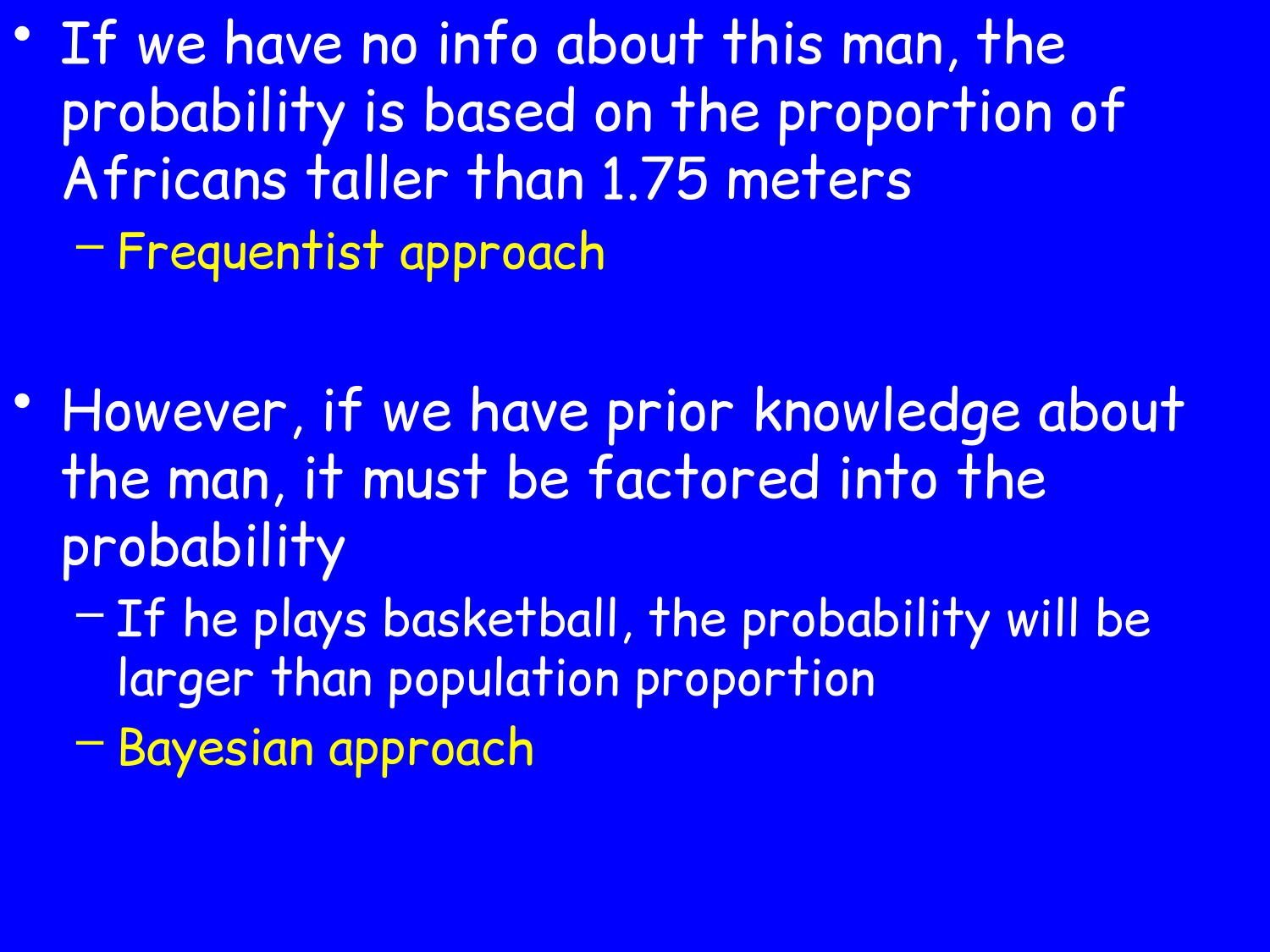

If we have no info about this man, the probability is based on the proportion of Africans taller than 1.75 meters
Frequentist approach

However, if we have prior knowledge about the man, it must be factored into the probability
If he plays basketball, the probability will be larger than population proportion
Bayesian approach